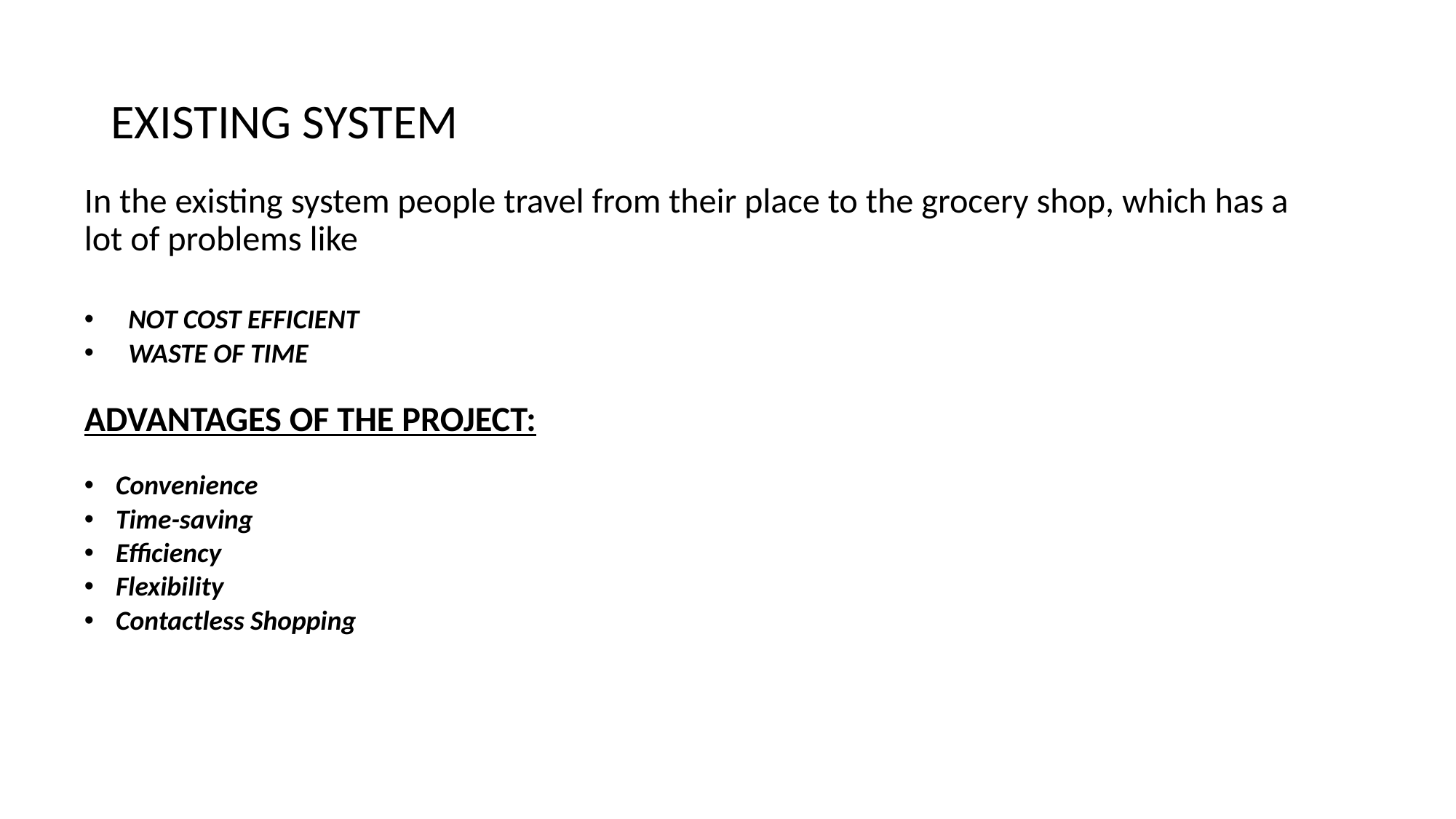

# EXISTING SYSTEM
In the existing system people travel from their place to the grocery shop, which has a lot of problems like

  NOT COST EFFICIENT
  WASTE OF TIME

ADVANTAGES OF THE PROJECT:

Convenience
Time-saving
Efficiency
Flexibility
Contactless Shopping